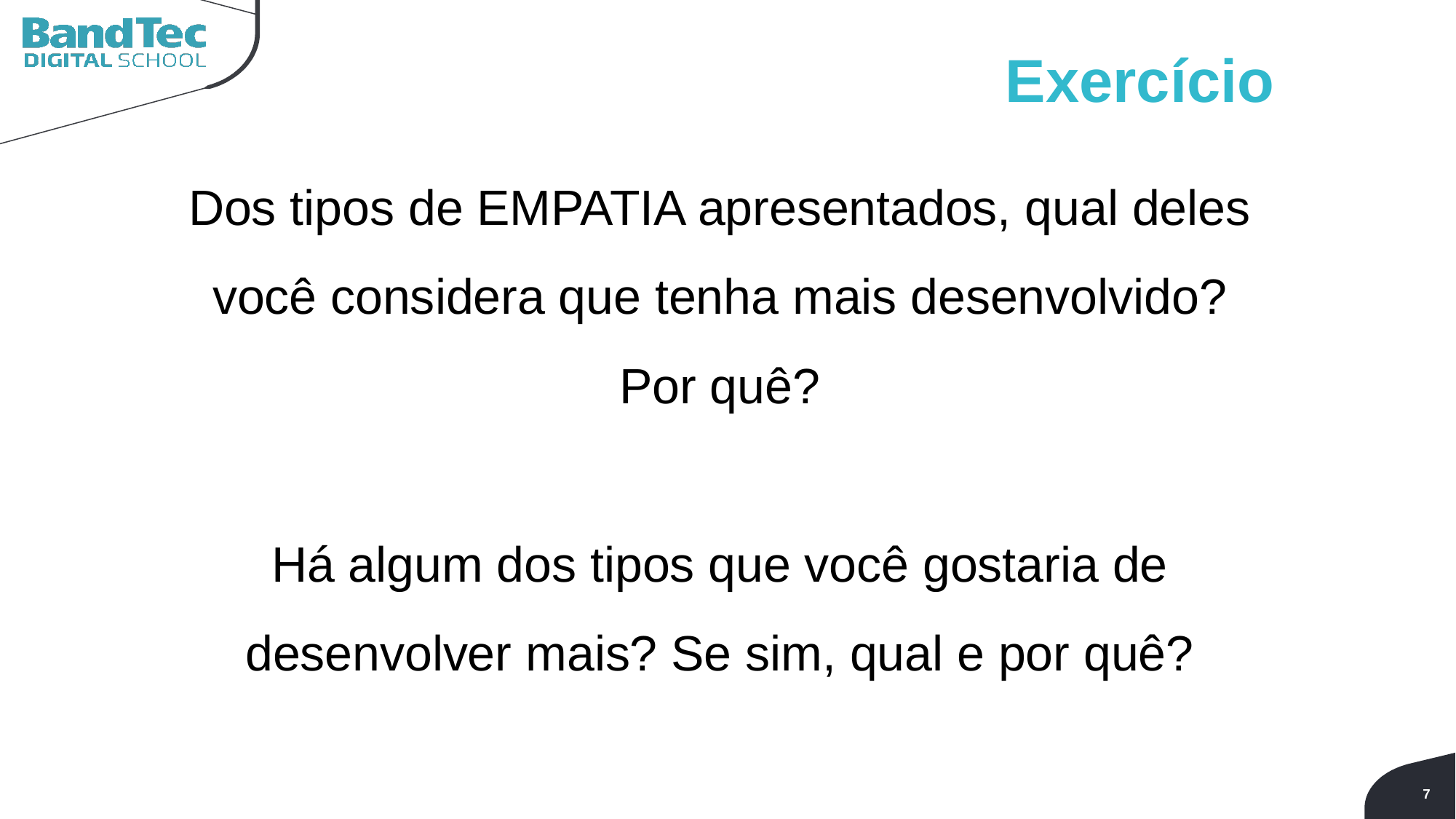

Exercício
Dos tipos de EMPATIA apresentados, qual deles você considera que tenha mais desenvolvido? Por quê?

Há algum dos tipos que você gostaria de desenvolver mais? Se sim, qual e por quê?
7